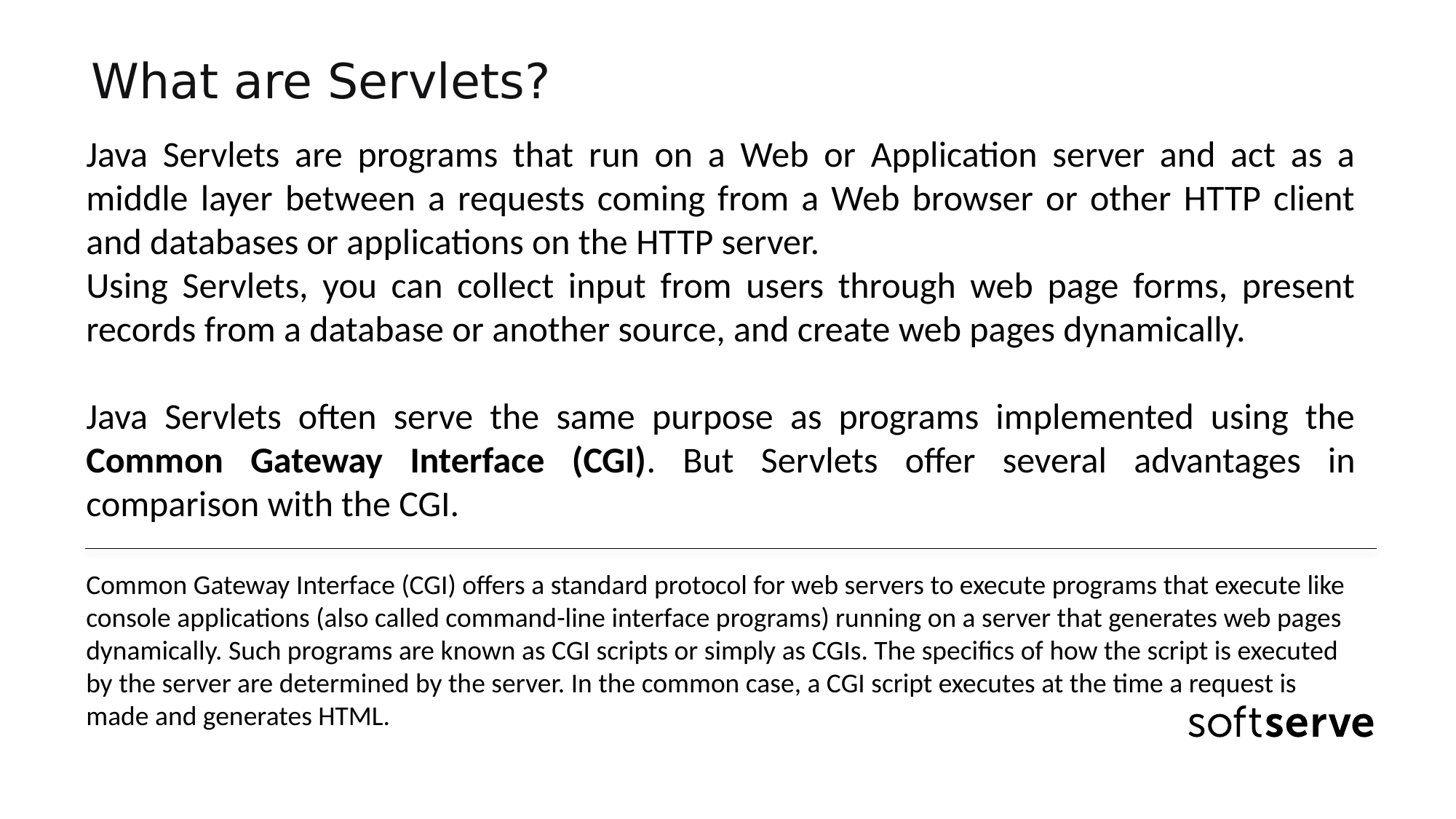

What are Servlets?
Java Servlets are programs that run on a Web or Application server and act as a middle layer between a requests coming from a Web browser or other HTTP client and databases or applications on the HTTP server.
Using Servlets, you can collect input from users through web page forms, present records from a database or another source, and create web pages dynamically.

Java Servlets often serve the same purpose as programs implemented using the Common Gateway Interface (CGI). But Servlets offer several advantages in comparison with the CGI.
Common Gateway Interface (CGI) offers a standard protocol for web servers to execute programs that execute like console applications (also called command-line interface programs) running on a server that generates web pages dynamically. Such programs are known as CGI scripts or simply as CGIs. The specifics of how the script is executed by the server are determined by the server. In the common case, a CGI script executes at the time a request is made and generates HTML.